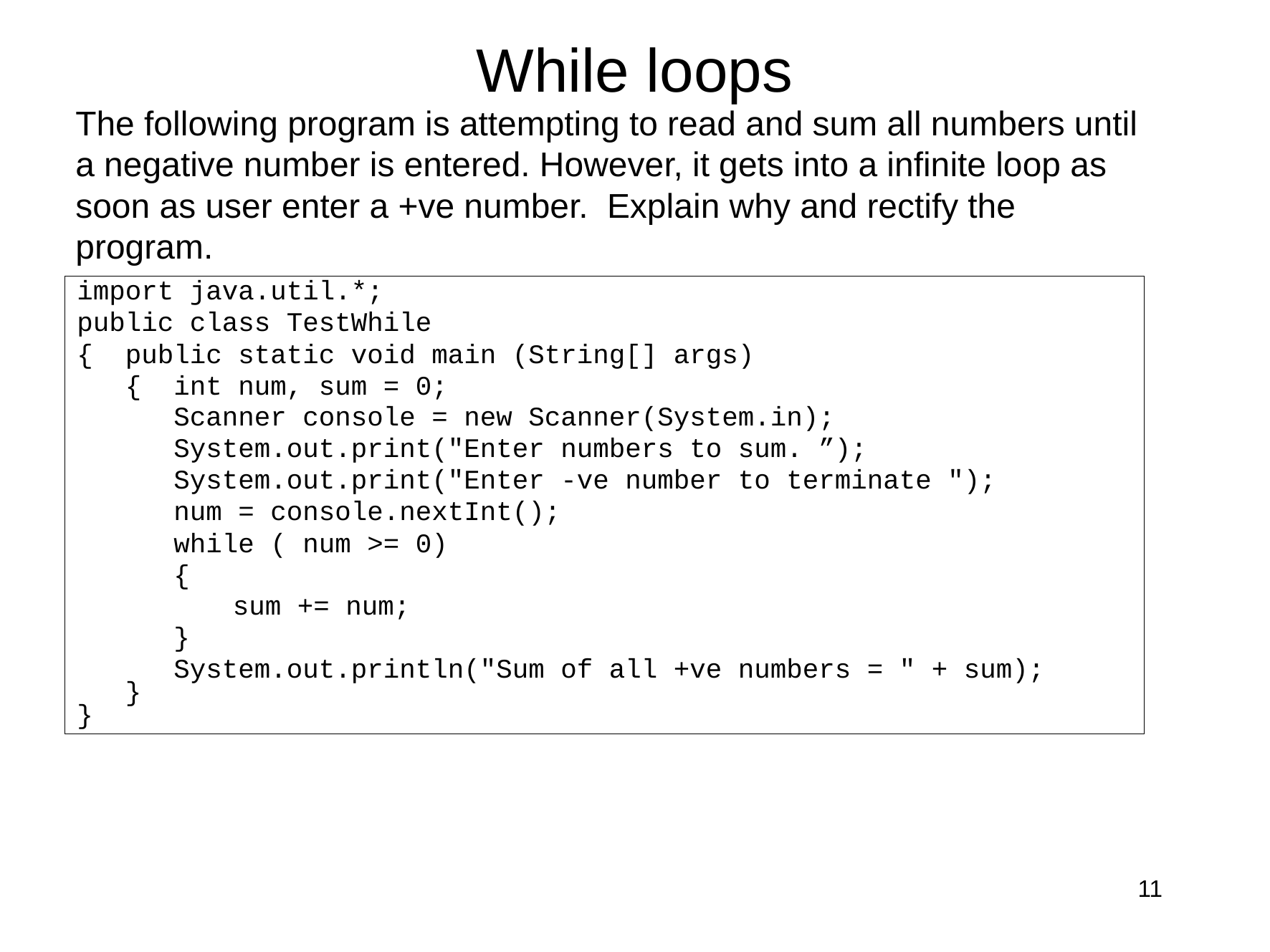

# While loops
The following program is attempting to read and sum all numbers until a negative number is entered. However, it gets into a infinite loop as soon as user enter a +ve number.  Explain why and rectify the program.
import java.util.*;
public class TestWhile
{  public static void main (String[] args)
   {  int num, sum = 0;
      Scanner console = new Scanner(System.in);
      System.out.print("Enter numbers to sum. ”);
      System.out.print("Enter -ve number to terminate ");
      num = console.nextInt();
      while ( num >= 0)
      {
	   sum += num;
      }
      System.out.println("Sum of all +ve numbers = " + sum);
   }
}
11